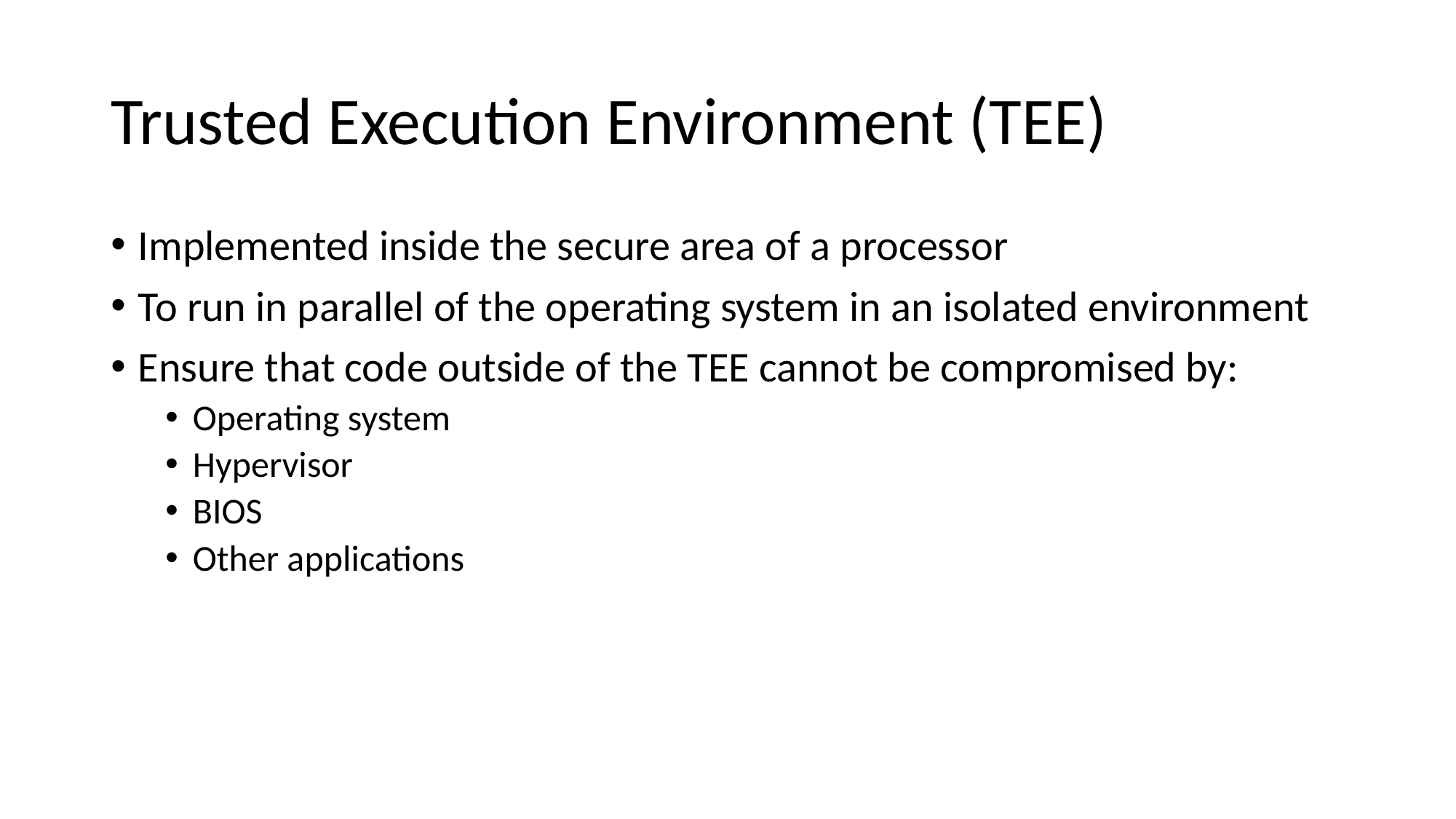

# Trusted Execution Environment (TEE)
Implemented inside the secure area of a processor
To run in parallel of the operating system in an isolated environment
Ensure that code outside of the TEE cannot be compromised by:
Operating system
Hypervisor
BIOS
Other applications